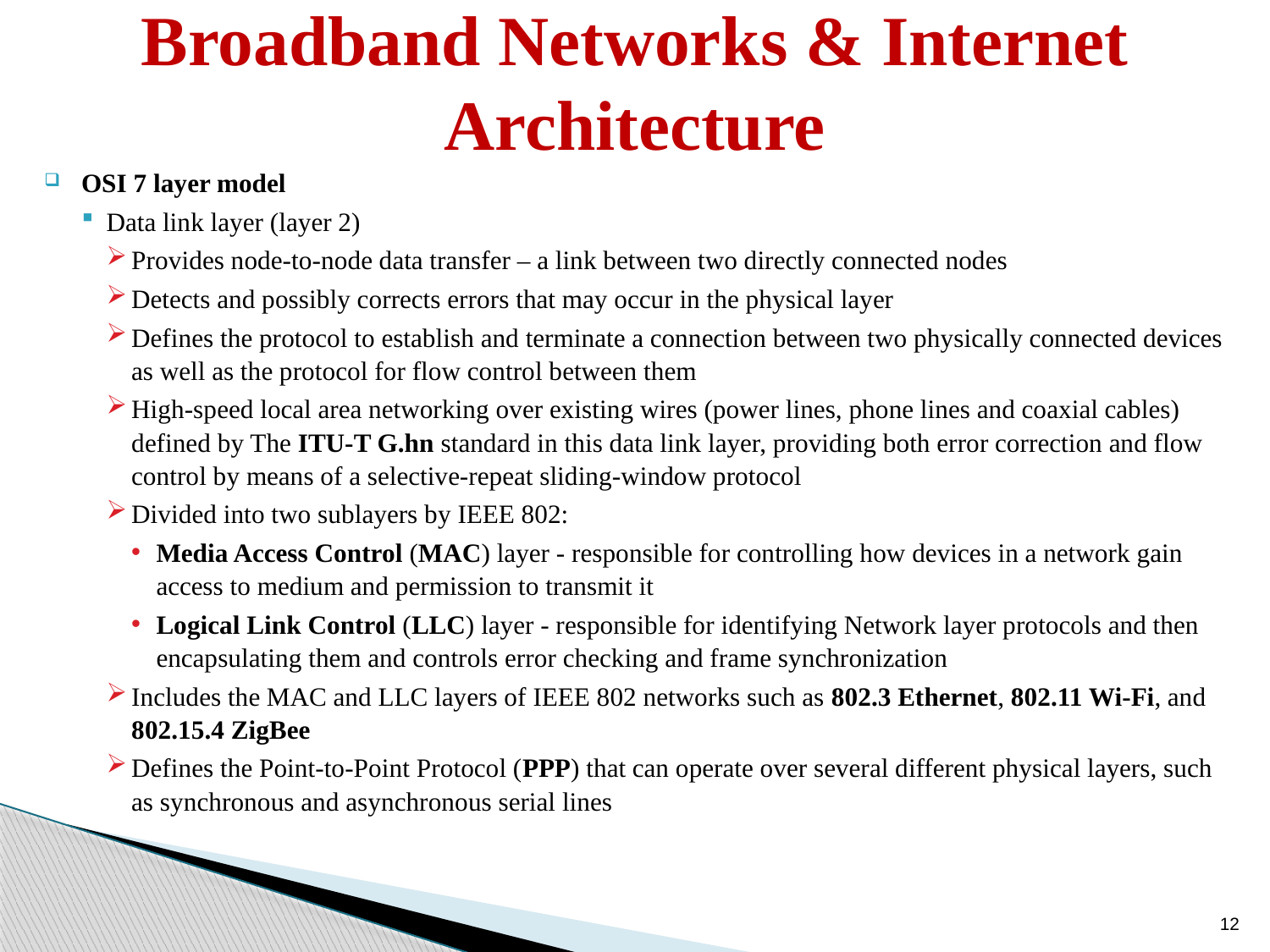

# Broadband Networks & Internet Architecture
OSI 7 layer model
Data link layer (layer 2)
Provides node-to-node data transfer – a link between two directly connected nodes
Detects and possibly corrects errors that may occur in the physical layer
Defines the protocol to establish and terminate a connection between two physically connected devices as well as the protocol for flow control between them
High-speed local area networking over existing wires (power lines, phone lines and coaxial cables) defined by The ITU-T G.hn standard in this data link layer, providing both error correction and flow control by means of a selective-repeat sliding-window protocol
Divided into two sublayers by IEEE 802:
Media Access Control (MAC) layer - responsible for controlling how devices in a network gain access to medium and permission to transmit it
Logical Link Control (LLC) layer - responsible for identifying Network layer protocols and then encapsulating them and controls error checking and frame synchronization
Includes the MAC and LLC layers of IEEE 802 networks such as 802.3 Ethernet, 802.11 Wi-Fi, and 802.15.4 ZigBee
Defines the Point-to-Point Protocol (PPP) that can operate over several different physical layers, such as synchronous and asynchronous serial lines

12